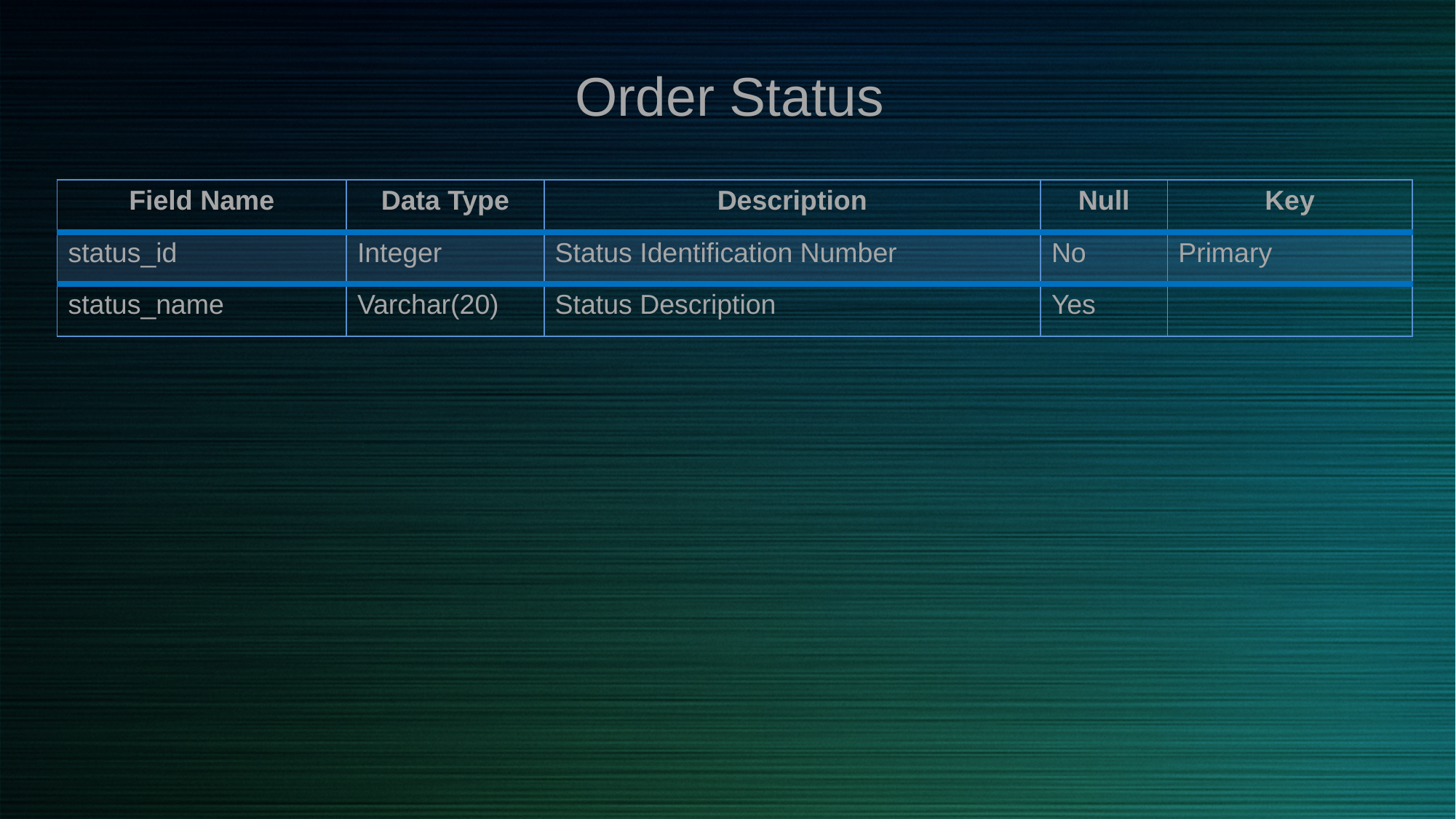

Order Status
| Field Name | Data Type | Description | Null | Key |
| --- | --- | --- | --- | --- |
| status\_id | Integer | Status Identification Number | No | Primary |
| status\_name | Varchar(20) | Status Description | Yes |  |